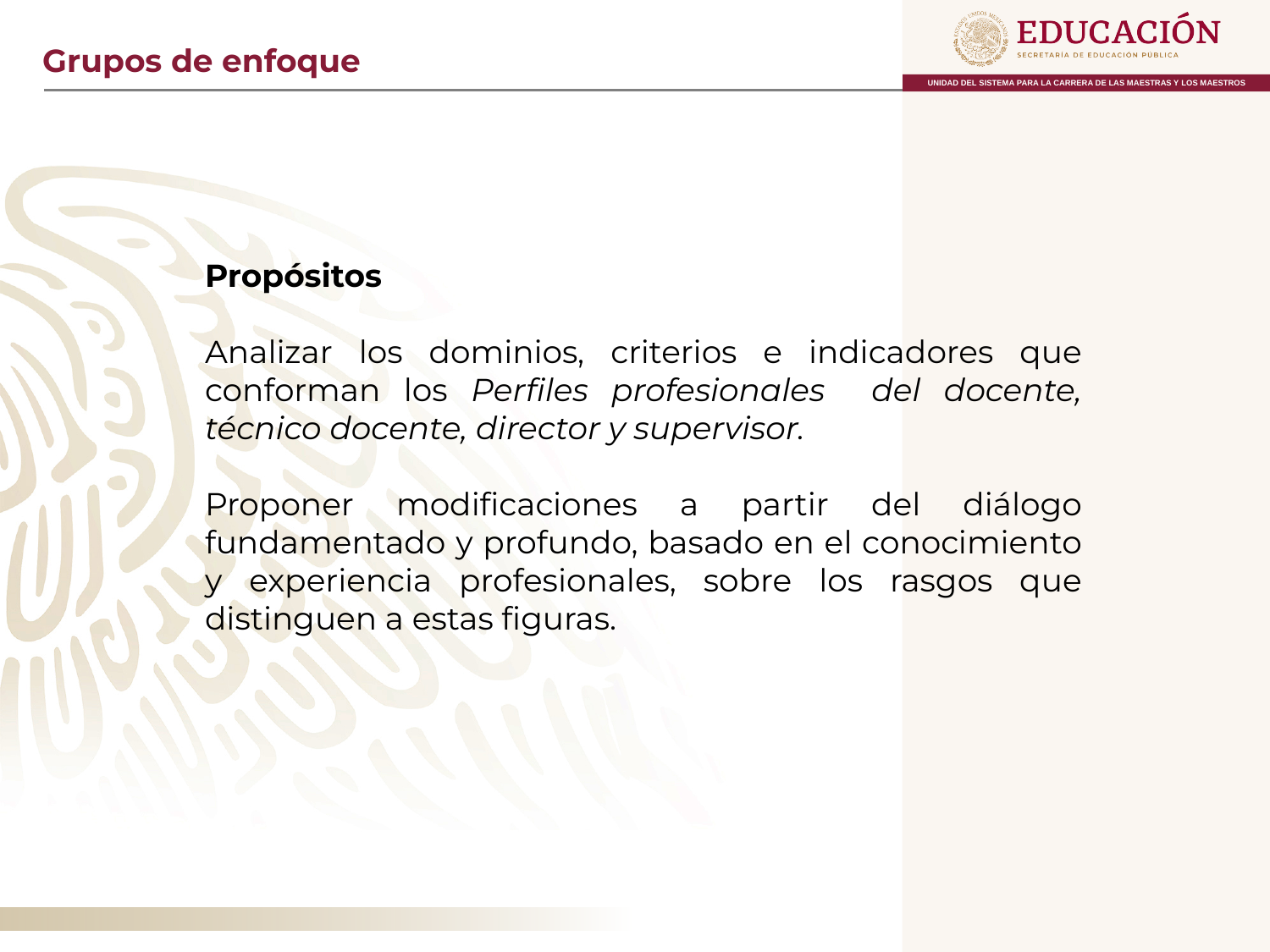

Grupos de enfoque

Propósitos

Analizar los dominios, criterios e indicadores que conforman los Perfiles profesionales  del docente, técnico docente, director y supervisor.

Proponer modificaciones a partir del diálogo fundamentado y profundo, basado en el conocimiento y experiencia profesionales, sobre los rasgos que distinguen a estas figuras.